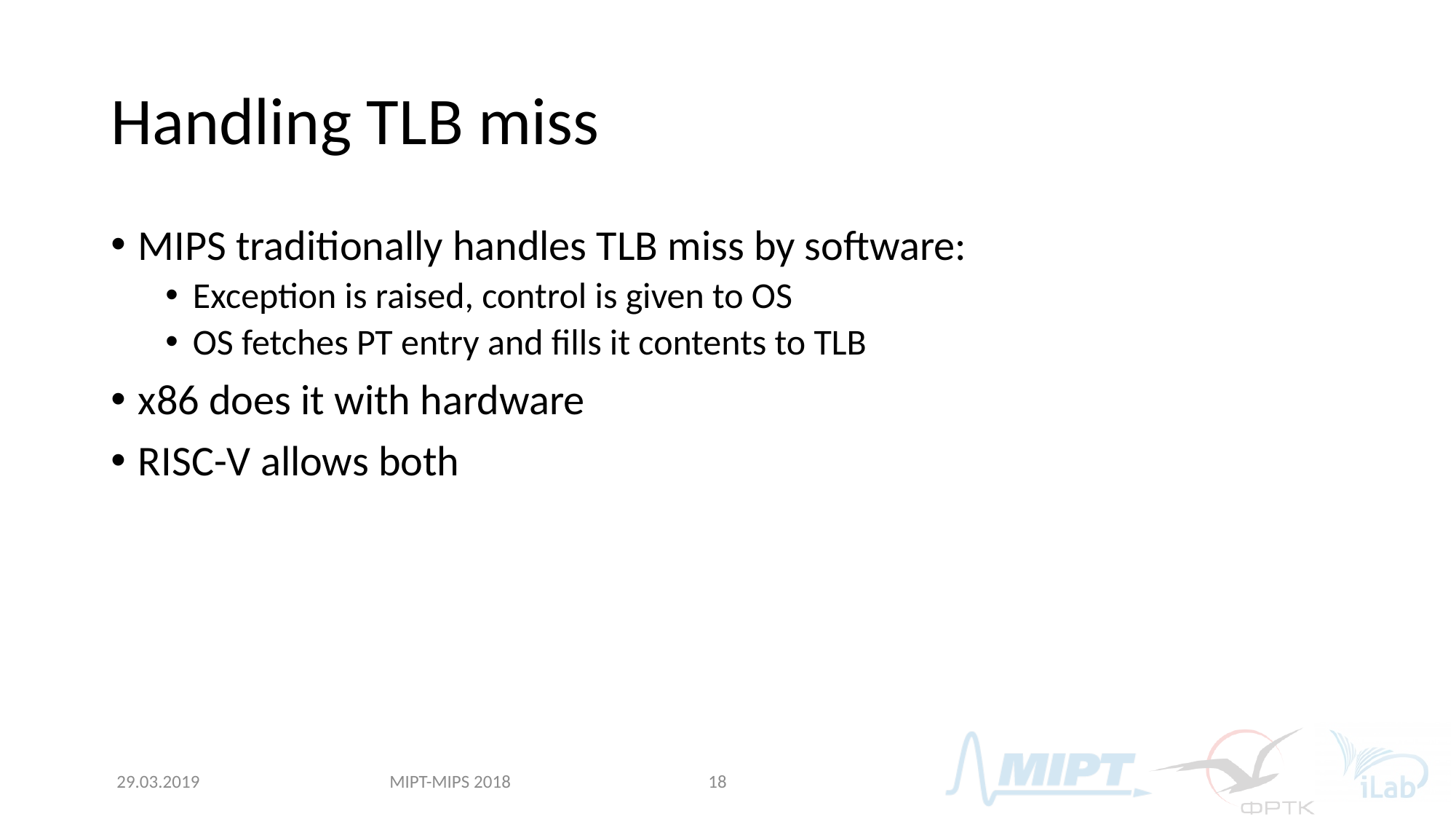

# Handling TLB miss
MIPS traditionally handles TLB miss by software:
Exception is raised, control is given to OS
OS fetches PT entry and fills it contents to TLB
x86 does it with hardware
RISC-V allows both
MIPT-MIPS 2018
29.03.2019
18